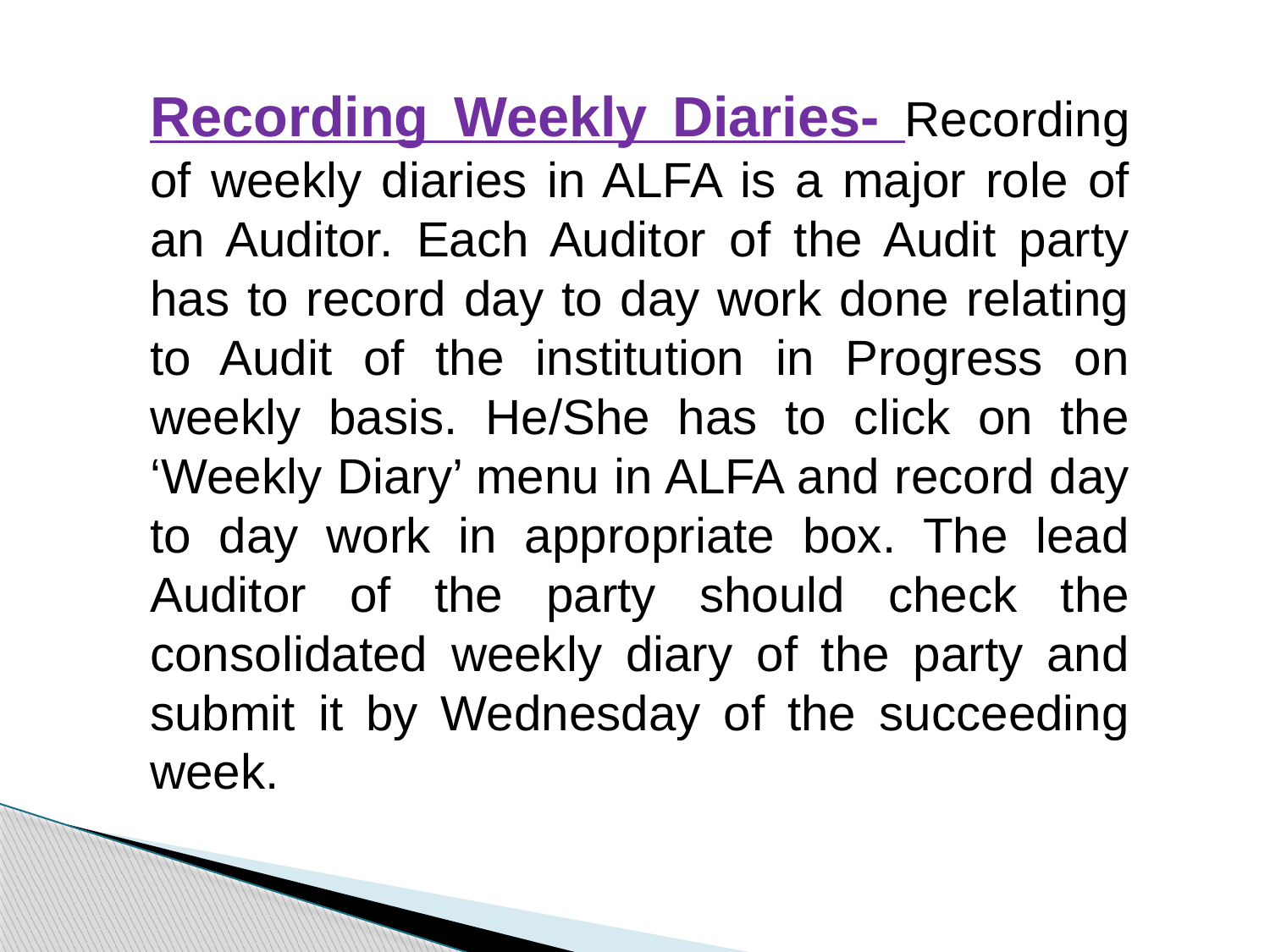

Recording Weekly Diaries- Recording of weekly diaries in ALFA is a major role of an Auditor. Each Auditor of the Audit party has to record day to day work done relating to Audit of the institution in Progress on weekly basis. He/She has to click on the ‘Weekly Diary’ menu in ALFA and record day to day work in appropriate box. The lead Auditor of the party should check the consolidated weekly diary of the party and submit it by Wednesday of the succeeding week.